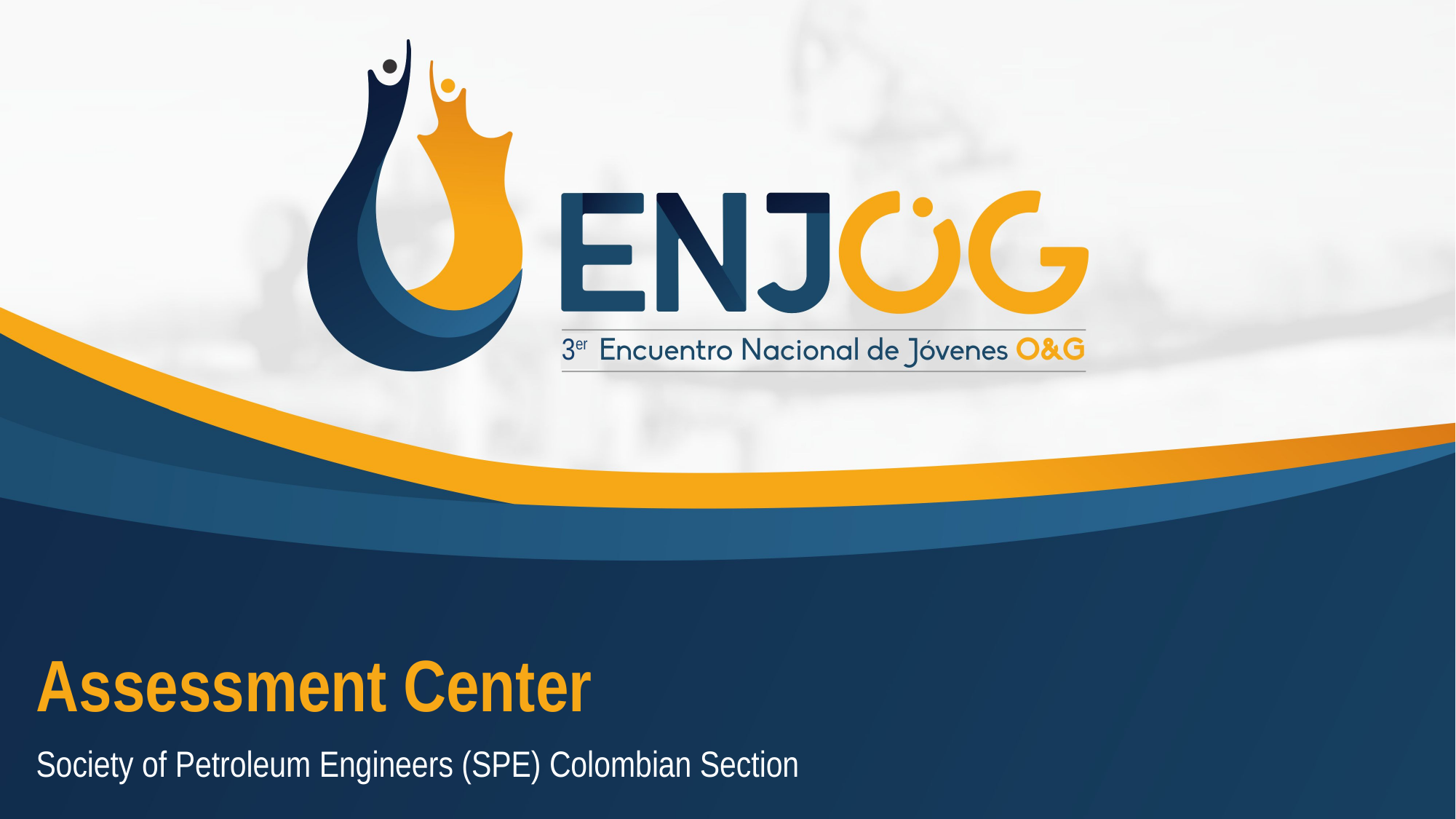

3
er

# Assessment Center
Society of Petroleum Engineers (SPE) Colombian Section